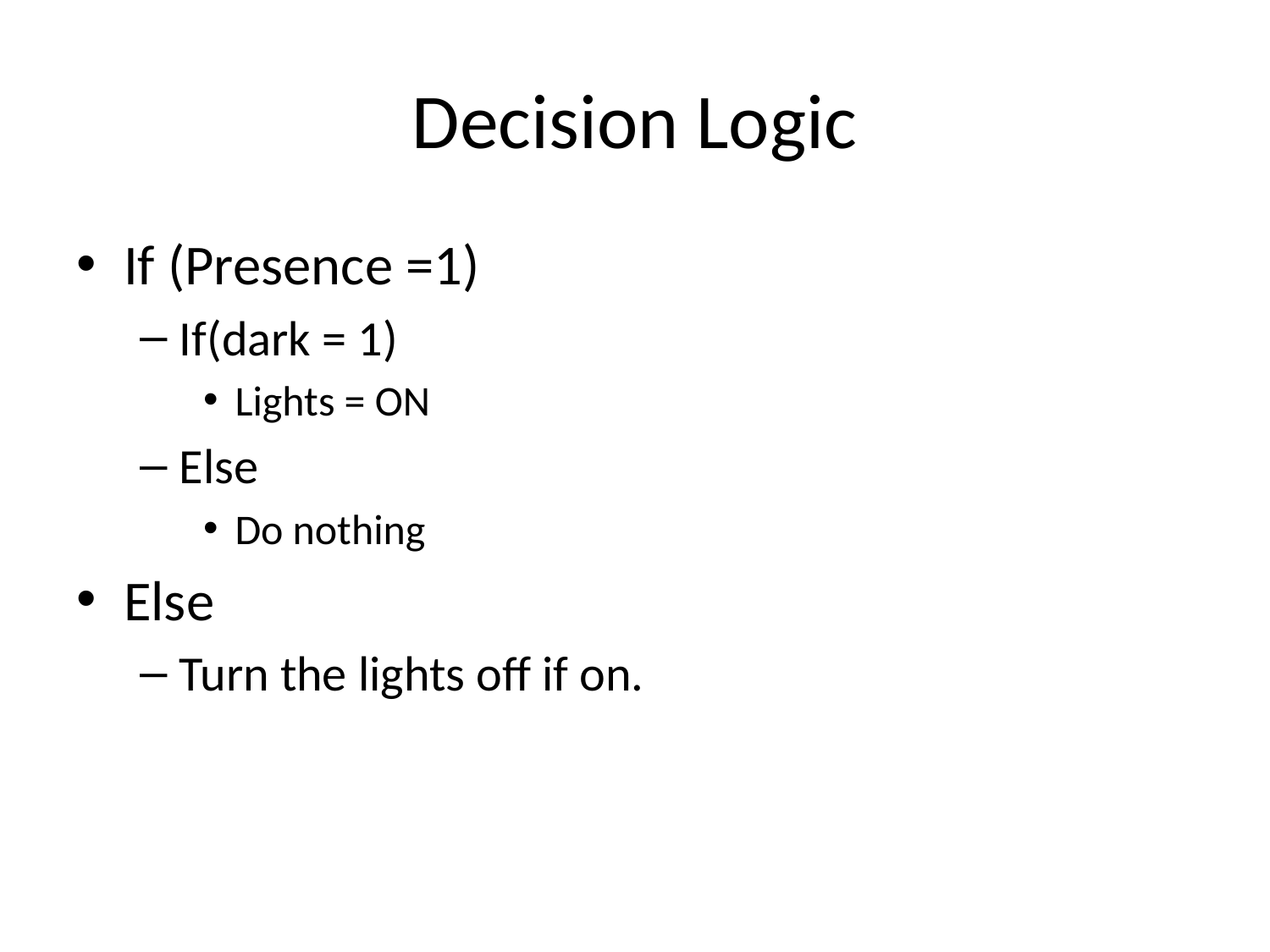

# Decision Logic
If (Presence =1)
If(dark = 1)
Lights = ON
Else
Do nothing
Else
Turn the lights off if on.